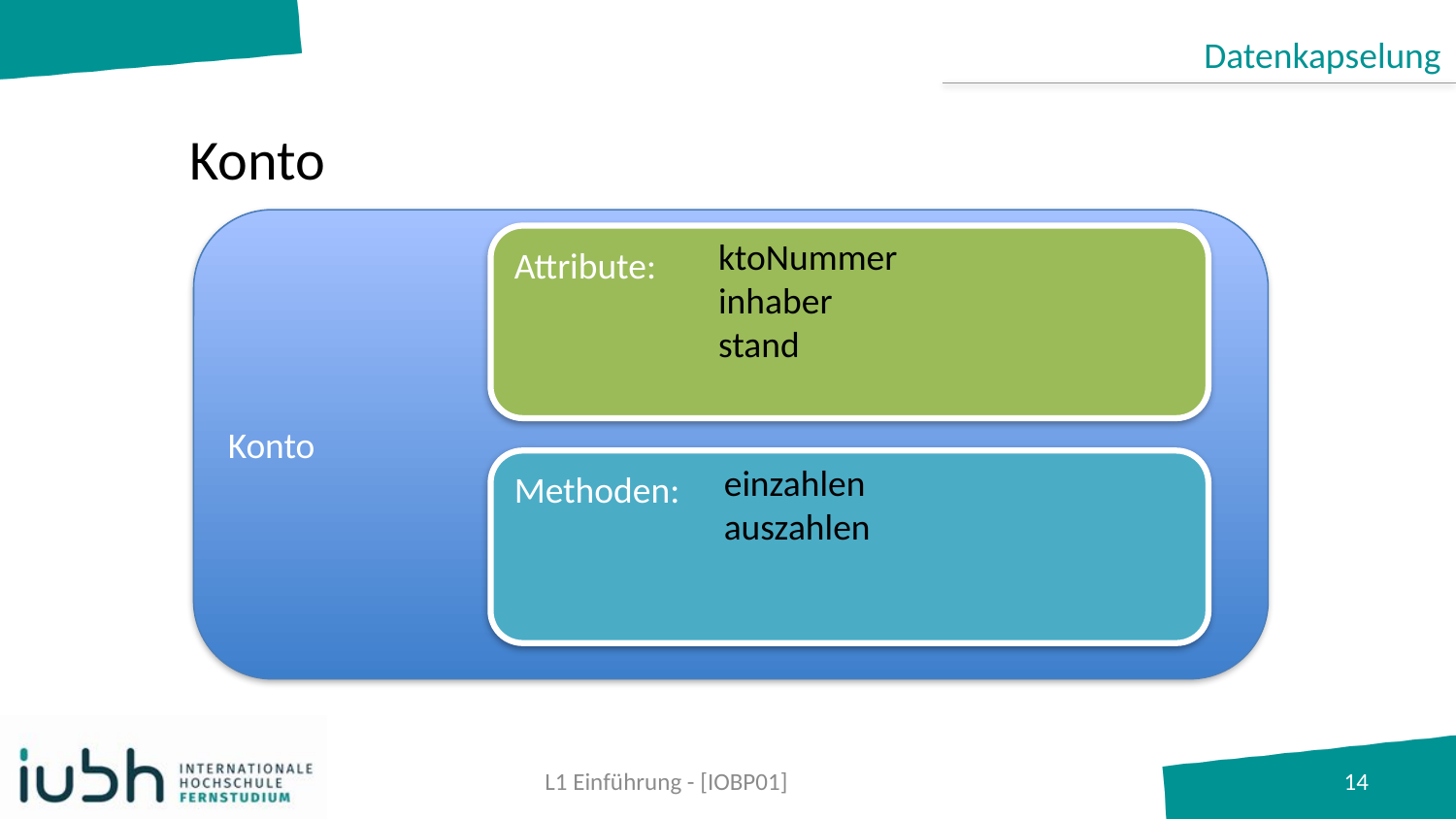

Datenkapselung
# Konto
Konto
Attribute:
ktoNummer
inhaber
stand
Methoden:
einzahlen
auszahlen

L1 Einführung - [IOBP01]
14